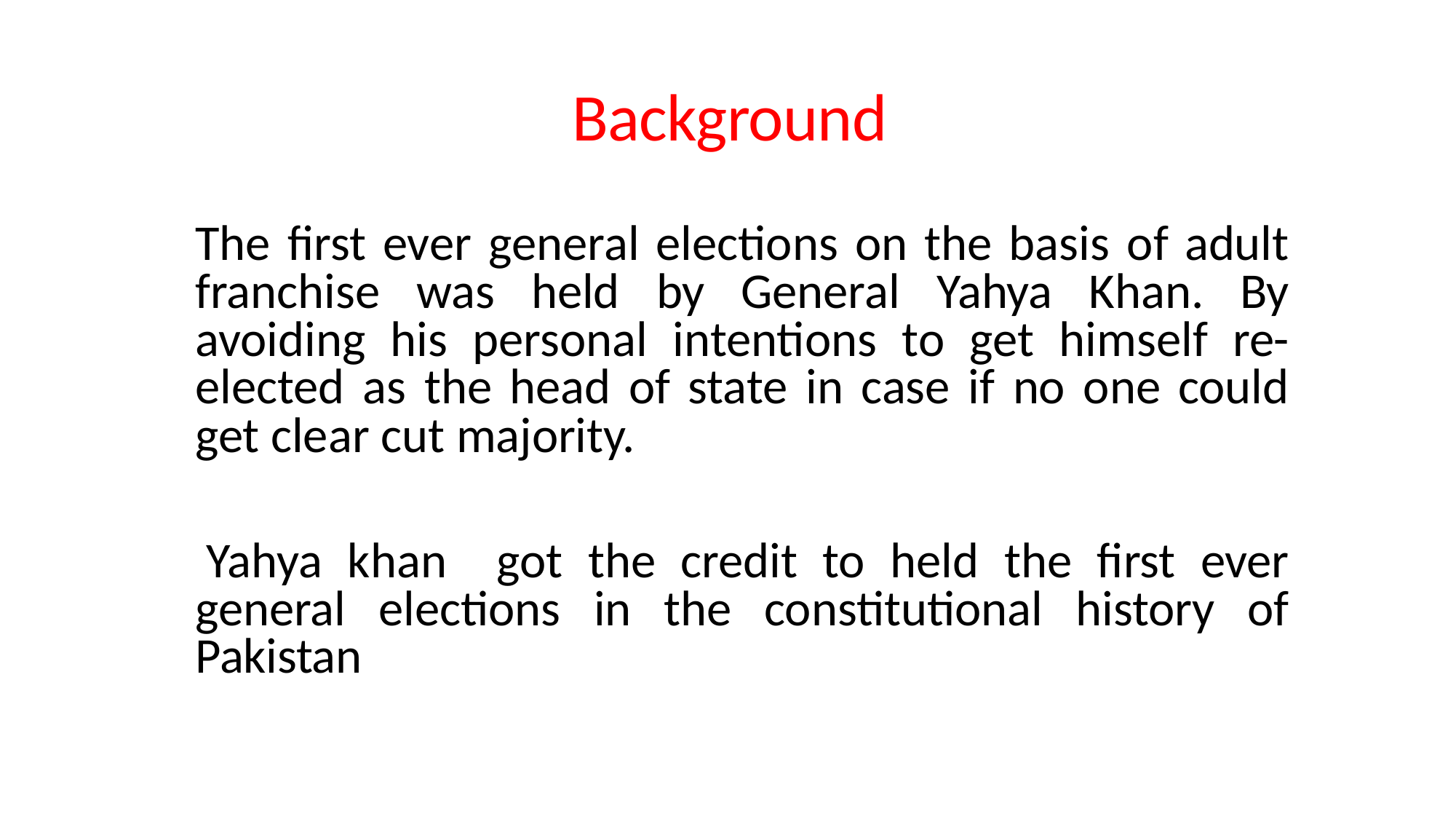

# Background
The first ever general elections on the basis of adult franchise  was  held  by  General  Yahya  Khan.  By avoiding his personal intentions to get himself re- elected as the head of state in case if no one could get clear cut majority.

Yahya khan  got the credit to held the first ever general  elections  in  the  constitutional  history  of Pakistan